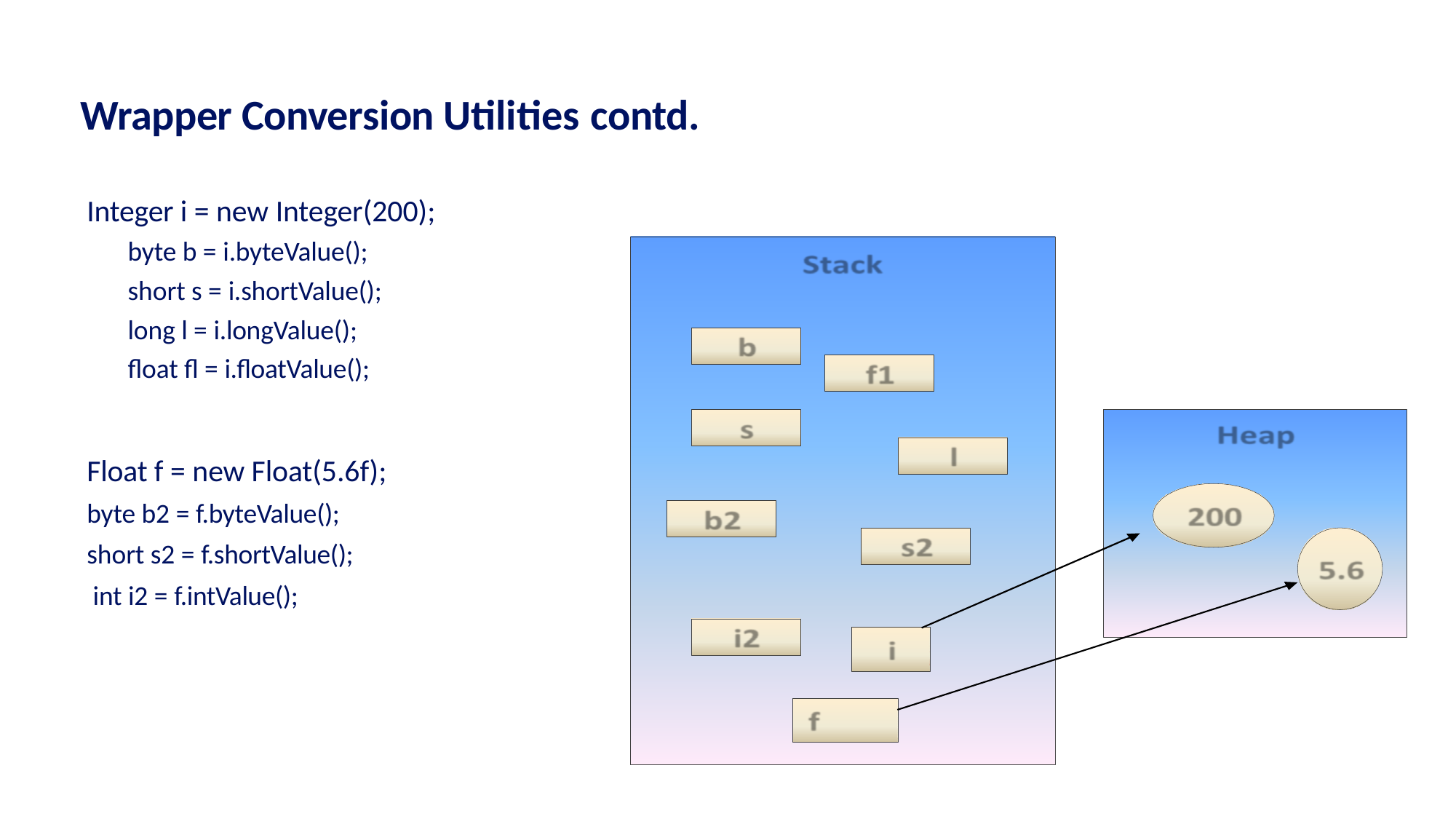

# Wrapper Conversion Utilities contd.
Integer i = new Integer(200);
byte b = i.byteValue();
short s = i.shortValue();
long l = i.longValue();
float fl = i.floatValue();

Float f = new Float(5.6f);
byte b2 = f.byteValue();
short s2 = f.shortValue();
 int i2 = f.intValue();